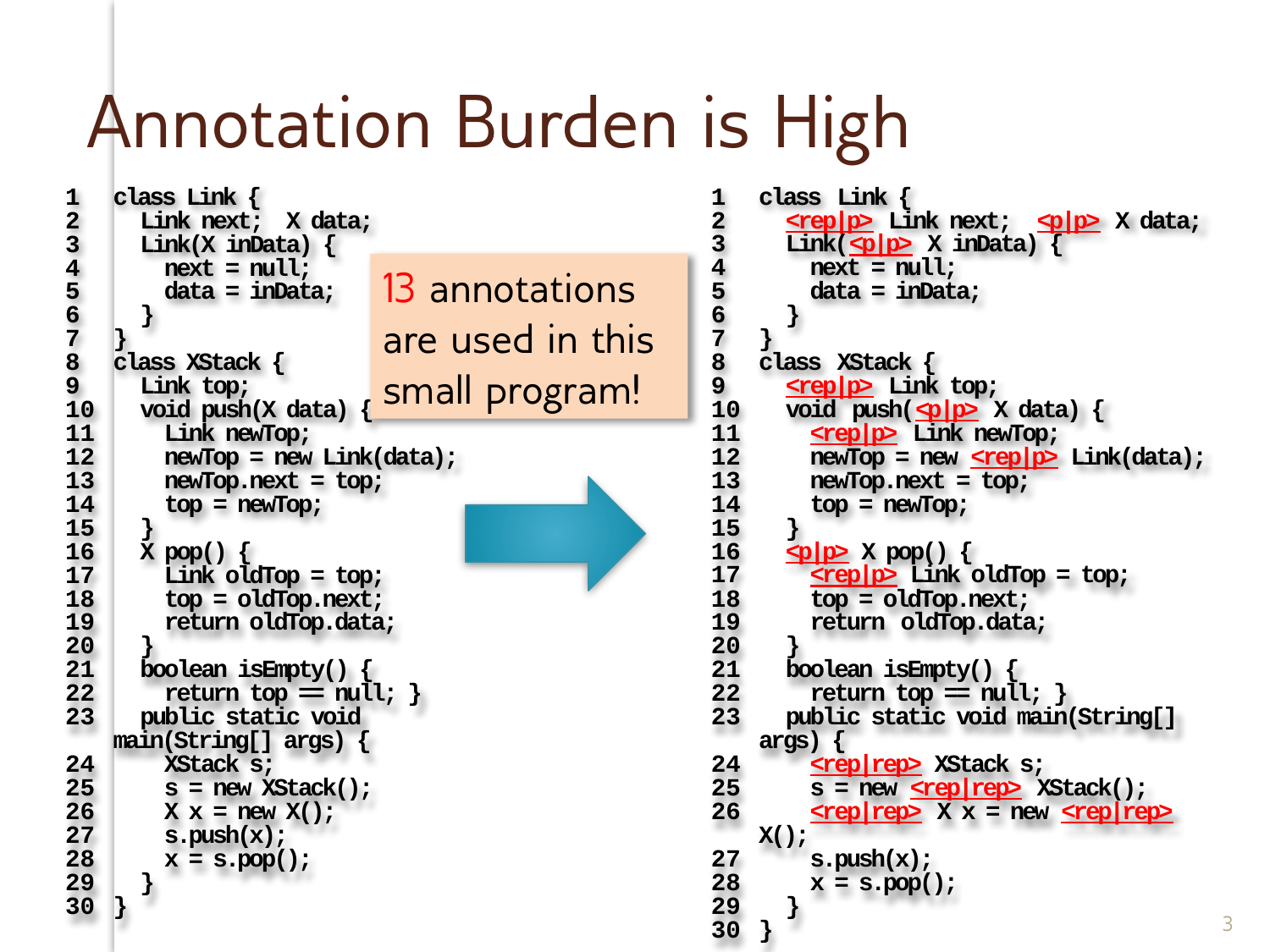

# Annotation Burden is High
class Link {
  Link next;  X data;
  Link(X inData) {
    next = null;
    data = inData;
  }
}
class XStack {
  Link top;
  void push(X data) {
    Link newTop;
    newTop = new Link(data);
    newTop.next = top;
    top = newTop;
  }
  X pop() {
    Link oldTop = top;
    top = oldTop.next;
    return oldTop.data;
  }
  boolean isEmpty() {
    return top == null; }
  public static void main(String[] args) {
    XStack s;
    s = new XStack();
    X x = new X();
    s.push(x);
    x = s.pop();
  }
}
class Link {
  <rep|p> Link next;  <p|p> X data;
  Link(<p|p> X inData) {
    next = null;
    data = inData;
  }
}
class XStack {
  <rep|p> Link top;
  void push(<p|p> X data) {
    <rep|p> Link newTop;
    newTop = new <rep|p> Link(data);
    newTop.next = top;
    top = newTop;
  }
  <p|p> X pop() {
    <rep|p> Link oldTop = top;
    top = oldTop.next;
    return oldTop.data;
  }
  boolean isEmpty() {
    return top == null; }
  public static void main(String[] args) {
    <rep|rep> XStack s;
    s = new <rep|rep> XStack();
    <rep|rep> X x = new <rep|rep> X();
    s.push(x);
    x = s.pop();
  }
}
13 annotations are used in this small program!

3